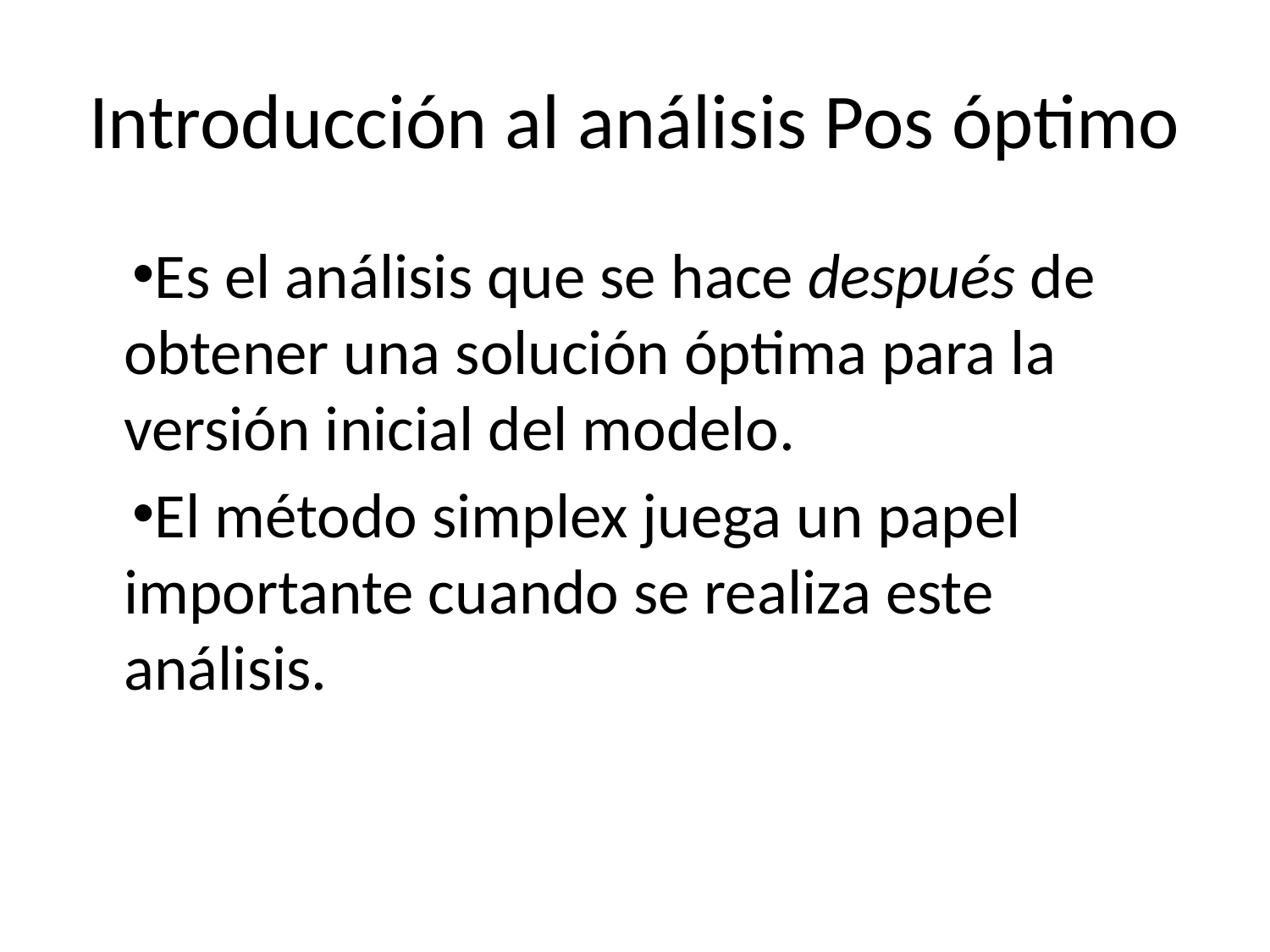

# Introducción al análisis Pos óptimo
Es el análisis que se hace después de obtener una solución óptima para la versión inicial del modelo.
El método simplex juega un papel importante cuando se realiza este análisis.